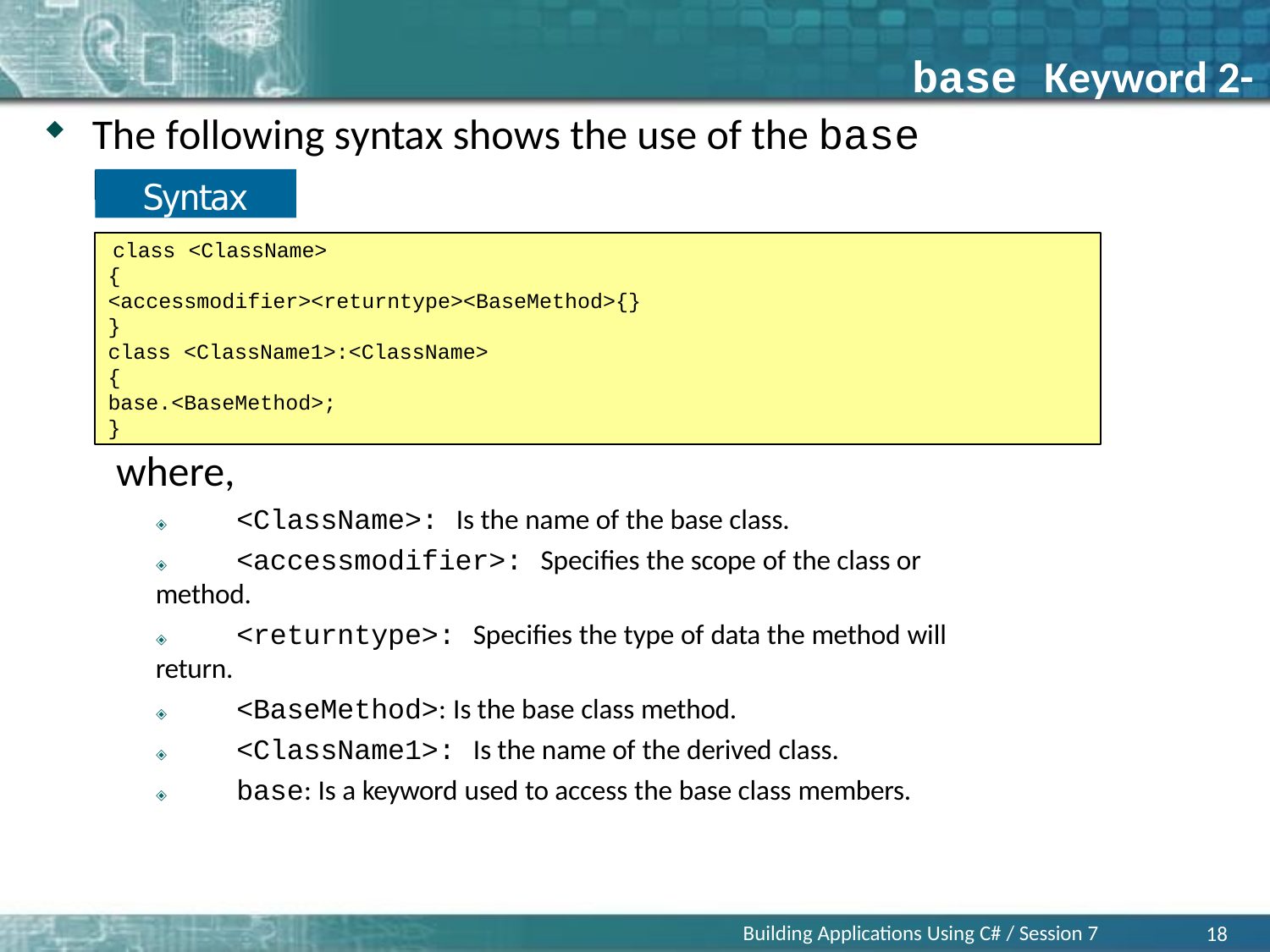

# base Keyword 2-3
The following syntax shows the use of the base keyword:
Syntax
class <ClassName>
{
<accessmodifier><returntype><BaseMethod>{}
}
class <ClassName1>:<ClassName>
{
base.<BaseMethod>;
}

where,
🞛	<ClassName>: Is the name of the base class.
🞛	<accessmodifier>: Specifies the scope of the class or method.
🞛	<returntype>: Specifies the type of data the method will return.
🞛	<BaseMethod>: Is the base class method.
🞛	<ClassName1>: Is the name of the derived class.
🞛	base: Is a keyword used to access the base class members.
Building Applications Using C# / Session 7
18